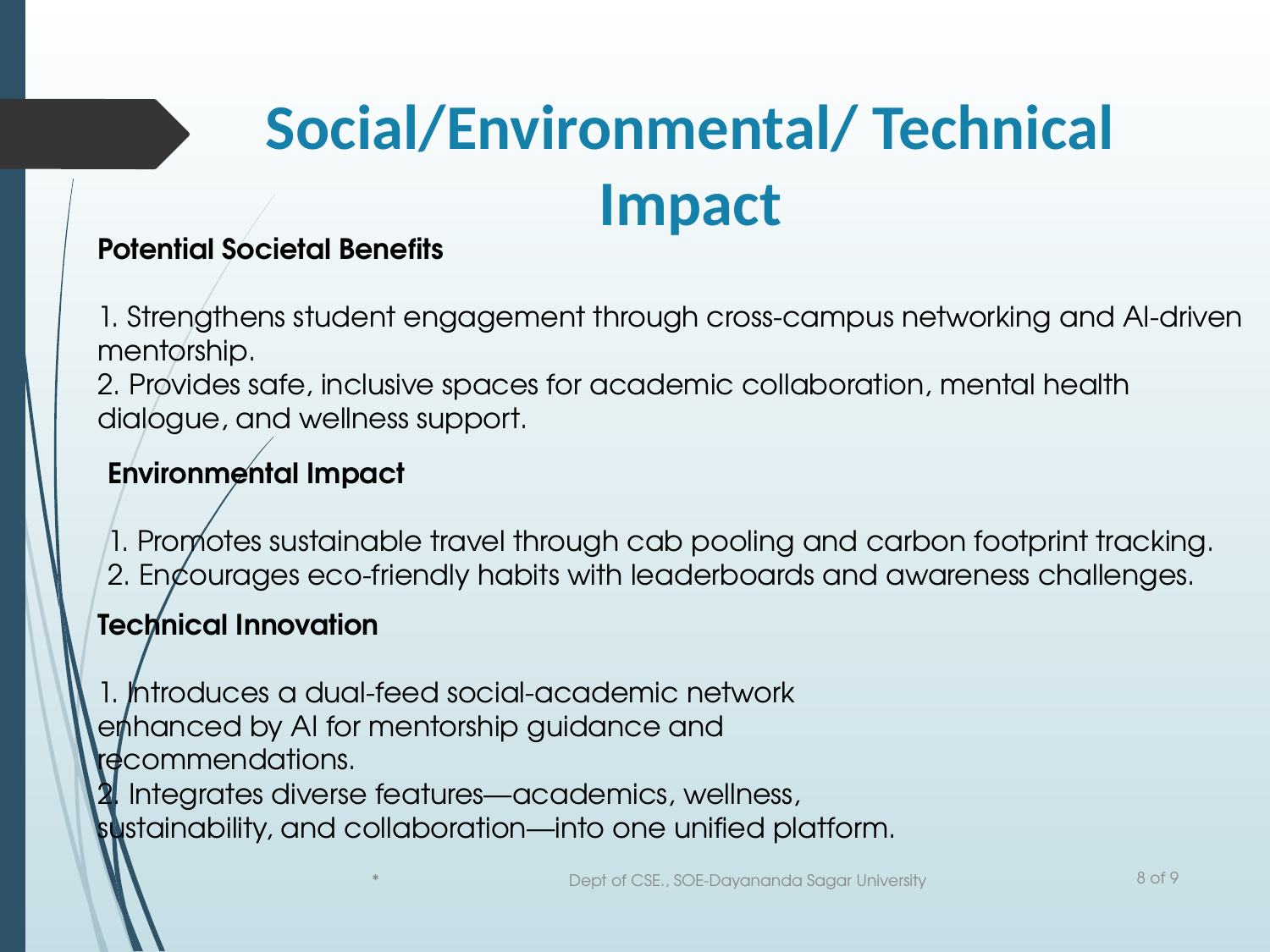

# Social/Environmental/ Technical Impact
Potential Societal Benefits

 Strengthens student engagement through cross-campus networking and AI-driven mentorship.
 Provides safe, inclusive spaces for academic collaboration, mental health dialogue, and wellness support.

Environmental Impact

 Promotes sustainable travel through cab pooling and carbon footprint tracking.
 Encourages eco-friendly habits with leaderboards and awareness challenges.

Technical Innovation

 Introduces a dual-feed social-academic network enhanced by AI for mentorship guidance and recommendations.
 Integrates diverse features—academics, wellness, sustainability, and collaboration—into one unified platform.

8 of 9
*
Dept of CSE., SOE-Dayananda Sagar University